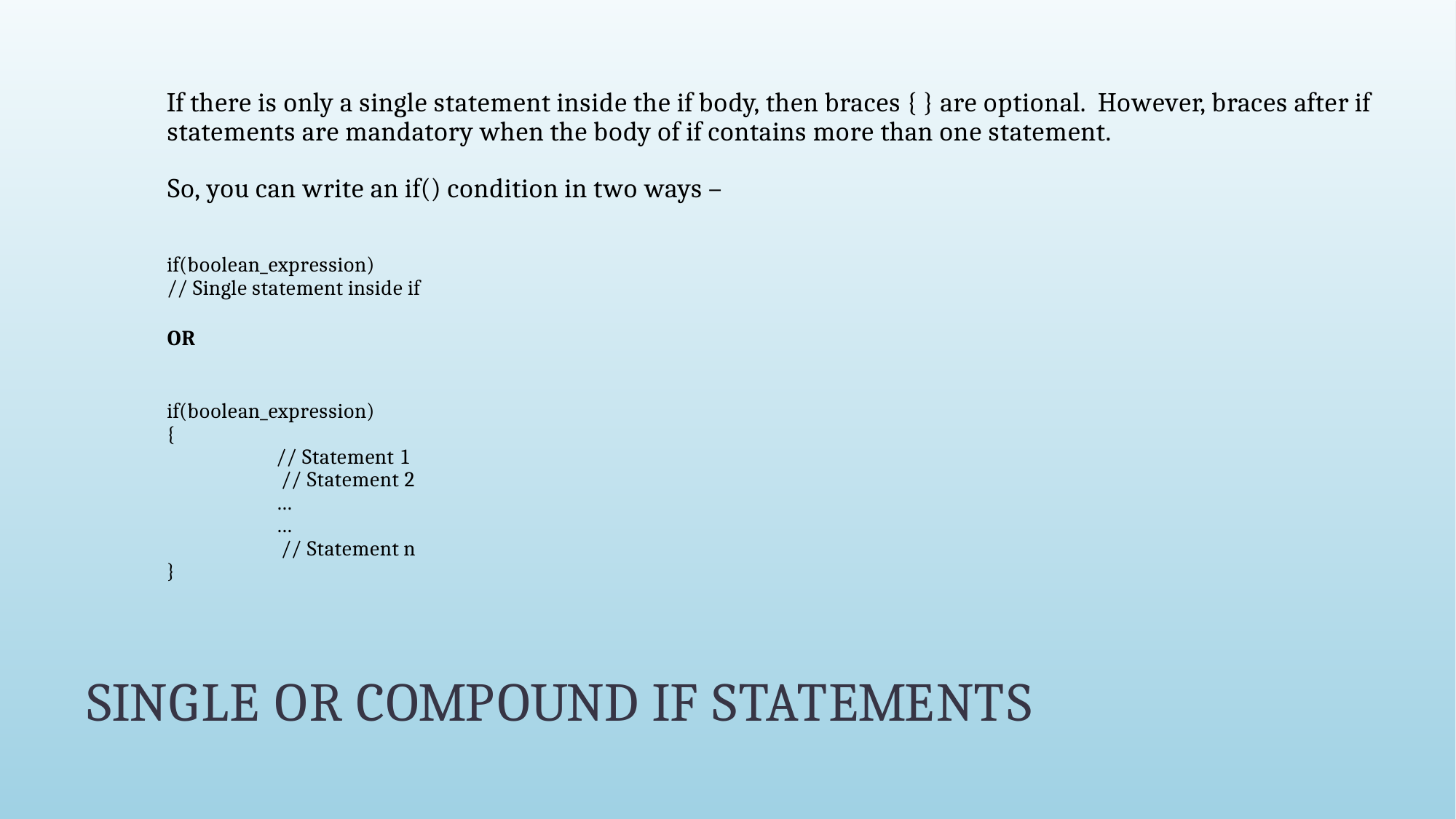

If there is only a single statement inside the if body, then braces { } are optional.  However, braces after if statements are mandatory when the body of if contains more than one statement.
So, you can write an if() condition in two ways –

if(boolean_expression)
// Single statement inside if
OR

if(boolean_expression)
{
	// Statement 1
	 // Statement 2
	…
	…
	 // Statement n
}
# SINGLE OR COMPOUND IF STATEMENTS